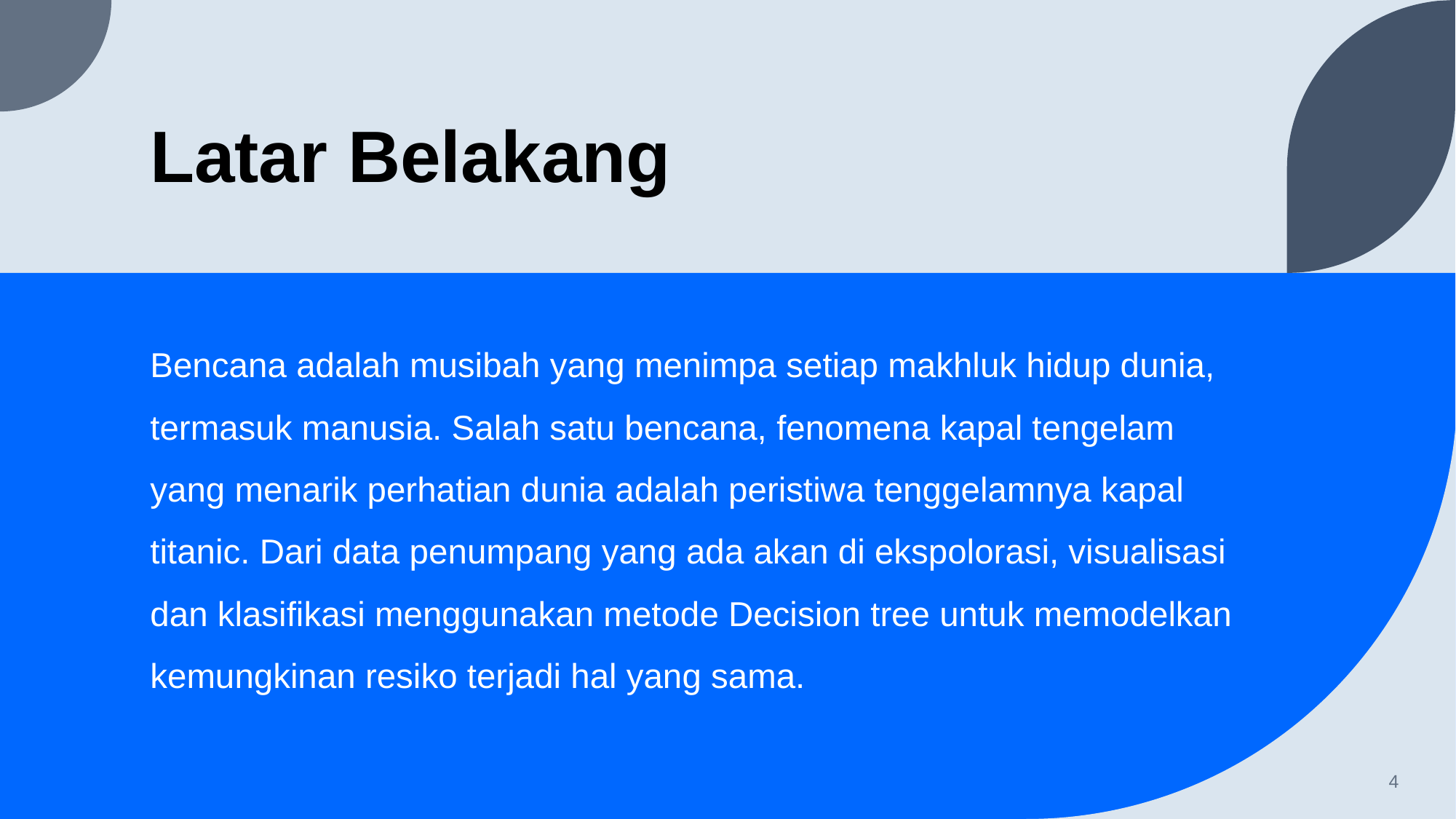

# Latar Belakang
Bencana adalah musibah yang menimpa setiap makhluk hidup dunia, termasuk manusia. Salah satu bencana, fenomena kapal tengelam yang menarik perhatian dunia adalah peristiwa tenggelamnya kapal titanic. Dari data penumpang yang ada akan di ekspolorasi, visualisasi dan klasifikasi menggunakan metode Decision tree untuk memodelkan kemungkinan resiko terjadi hal yang sama.

4